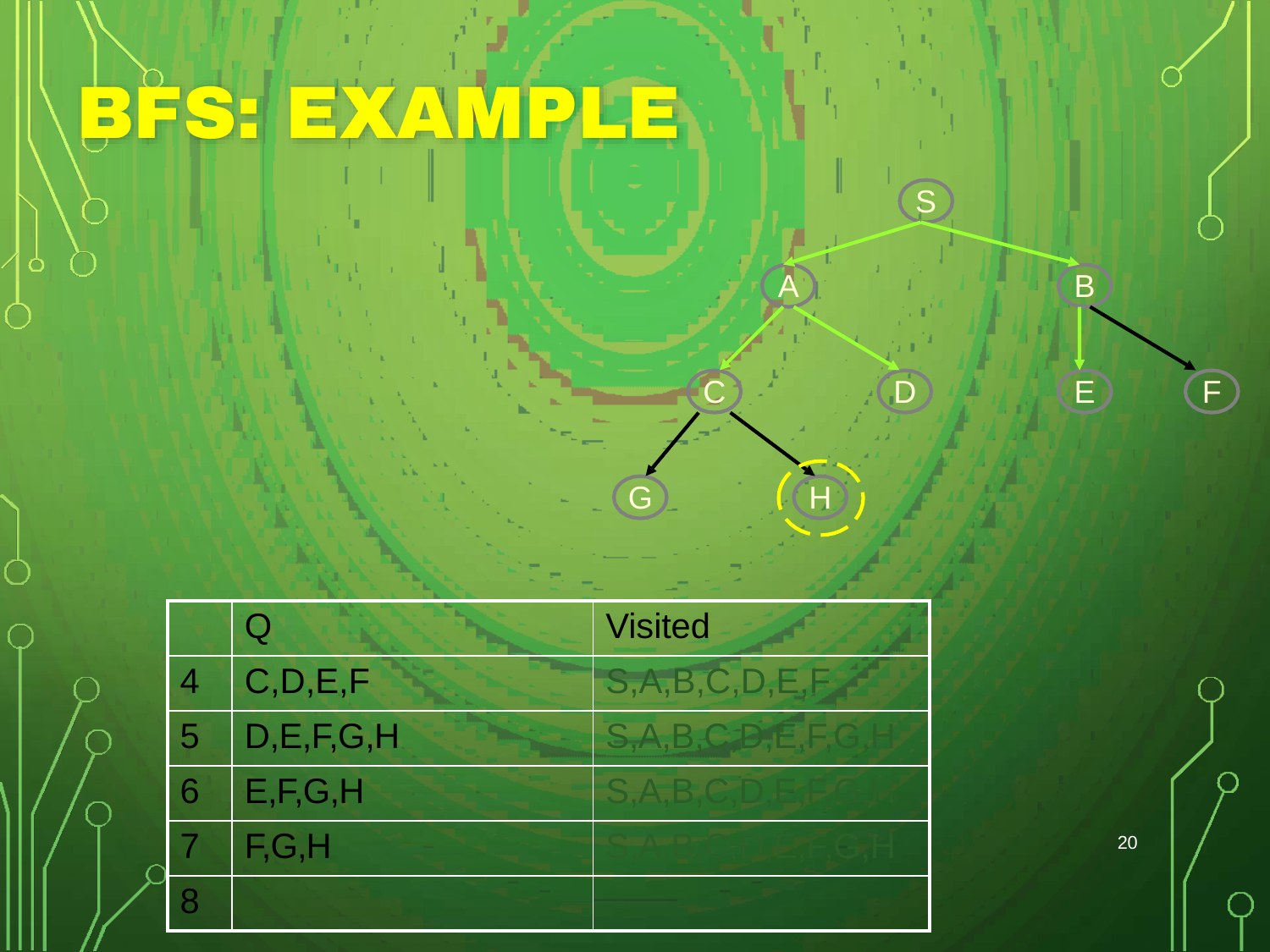

# BFS: EXAMPLE
S

A
B

C
D
E
F

G
H

|  | Q | Visited |
| --- | --- | --- |
| 4 | C,D,E,F | S,A,B,C,D,E,F |
| 5 | D,E,F,G,H | S,A,B,C,D,E,F,G,H |
| 6 | E,F,G,H | S,A,B,C,D,E,F,G,H |
| 7 | F,G,H | S,A,B,C,D,E,F,G,H |
| 8 |  |  |
20